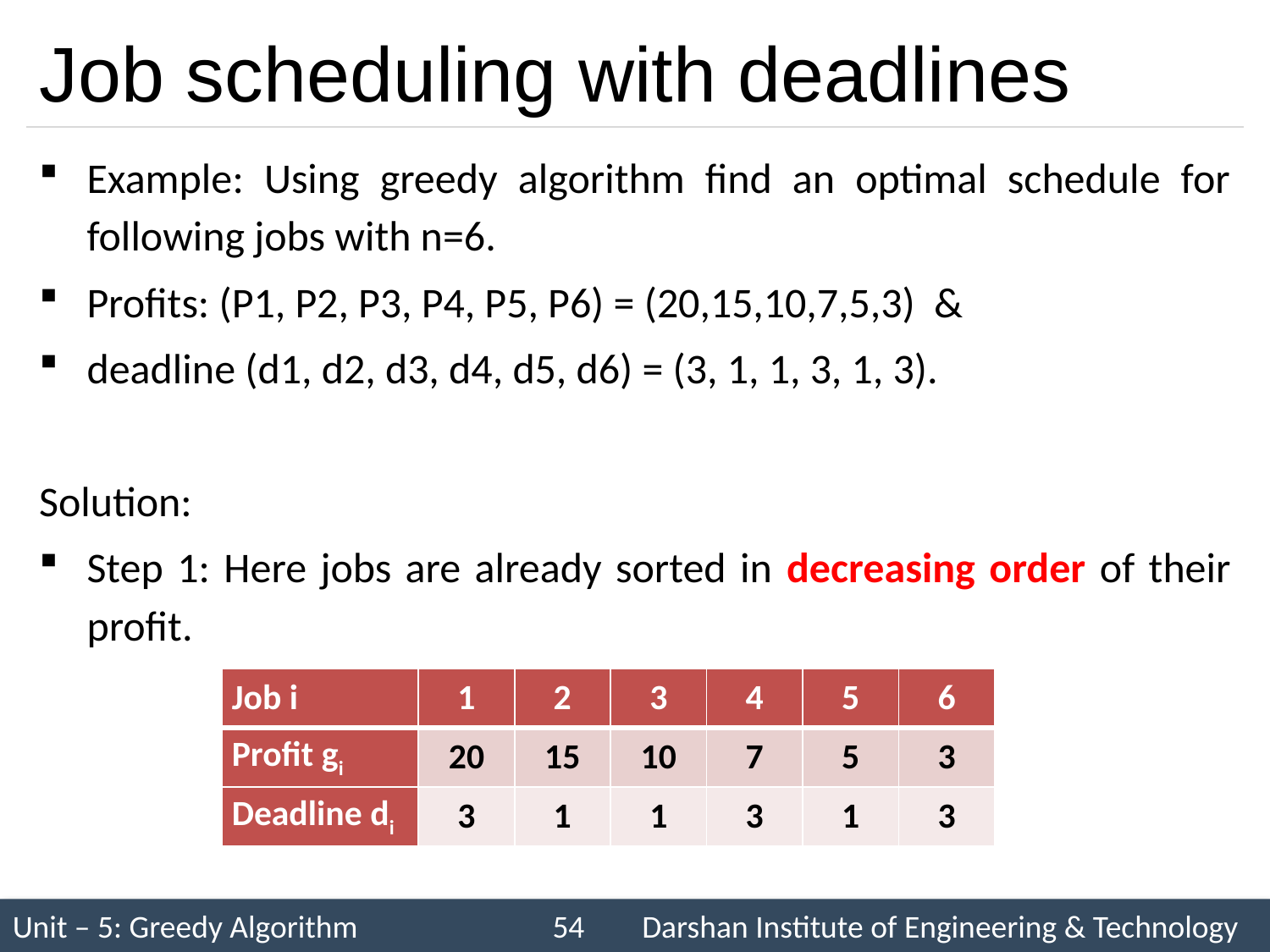

# Job scheduling with deadlines
Example: Using greedy algorithm find an optimal schedule for following jobs with n=6.
Profits: (P1, P2, P3, P4, P5, P6) = (20,15,10,7,5,3)  &
deadline (d1, d2, d3, d4, d5, d6) = (3, 1, 1, 3, 1, 3).

Solution:
Step 1: Here jobs are already sorted in decreasing order of their profit.

| Job i | 1 | 2 | 3 | 4 | 5 | 6 |
| --- | --- | --- | --- | --- | --- | --- |
| Profit gi | 20 | 15 | 10 | 7 | 5 | 3 |
| Deadline di | 3 | 1 | 1 | 3 | 1 | 3 |